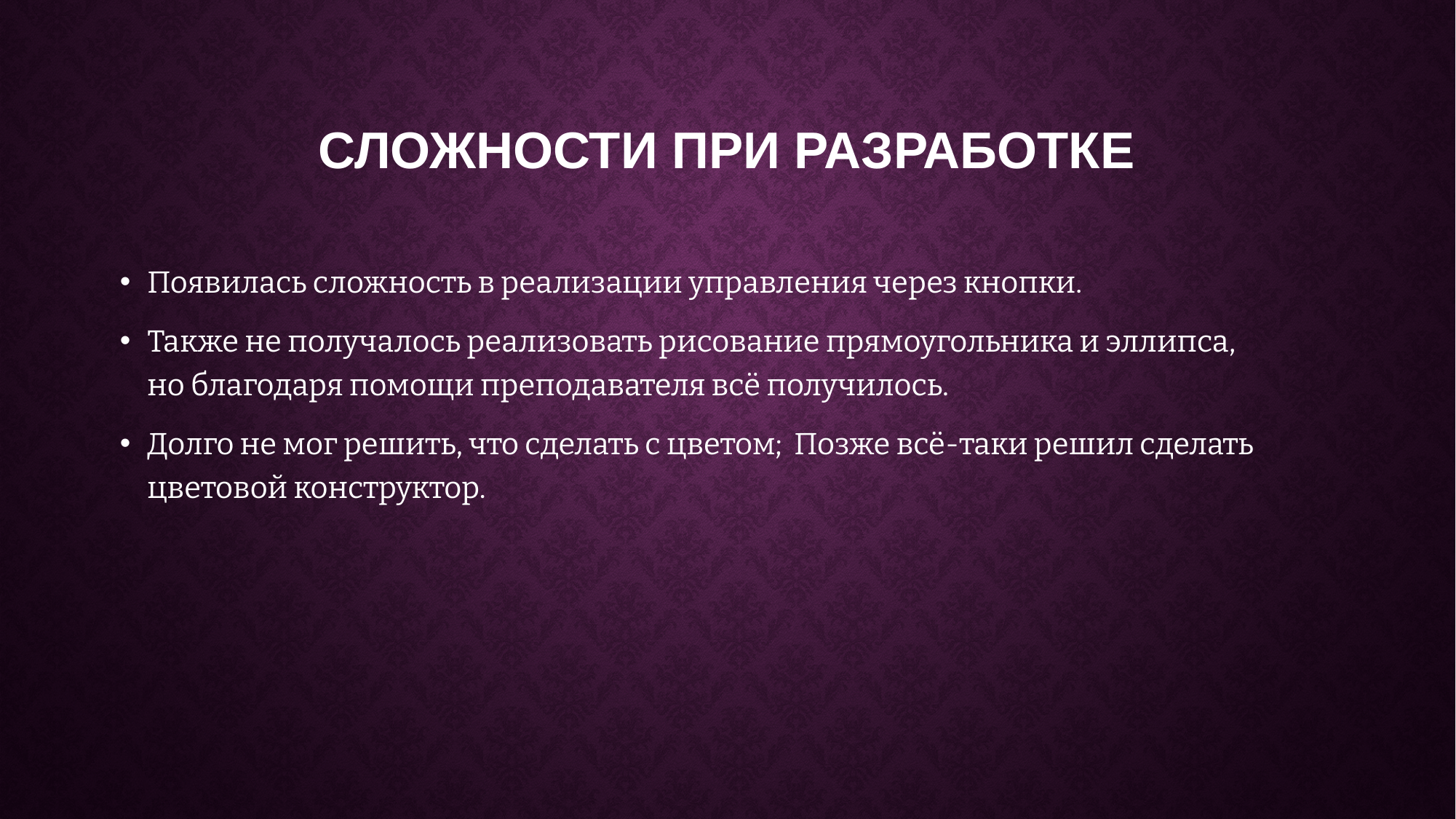

# Сложности при разработке
Появилась сложность в реализации управления через кнопки.
Также не получалось реализовать рисование прямоугольника и эллипса,
но благодаря помощи преподавателя всё получилось.
Долго не мог решить, что сделать с цветом;  Позже всё-таки решил сделать цветовой конструктор.